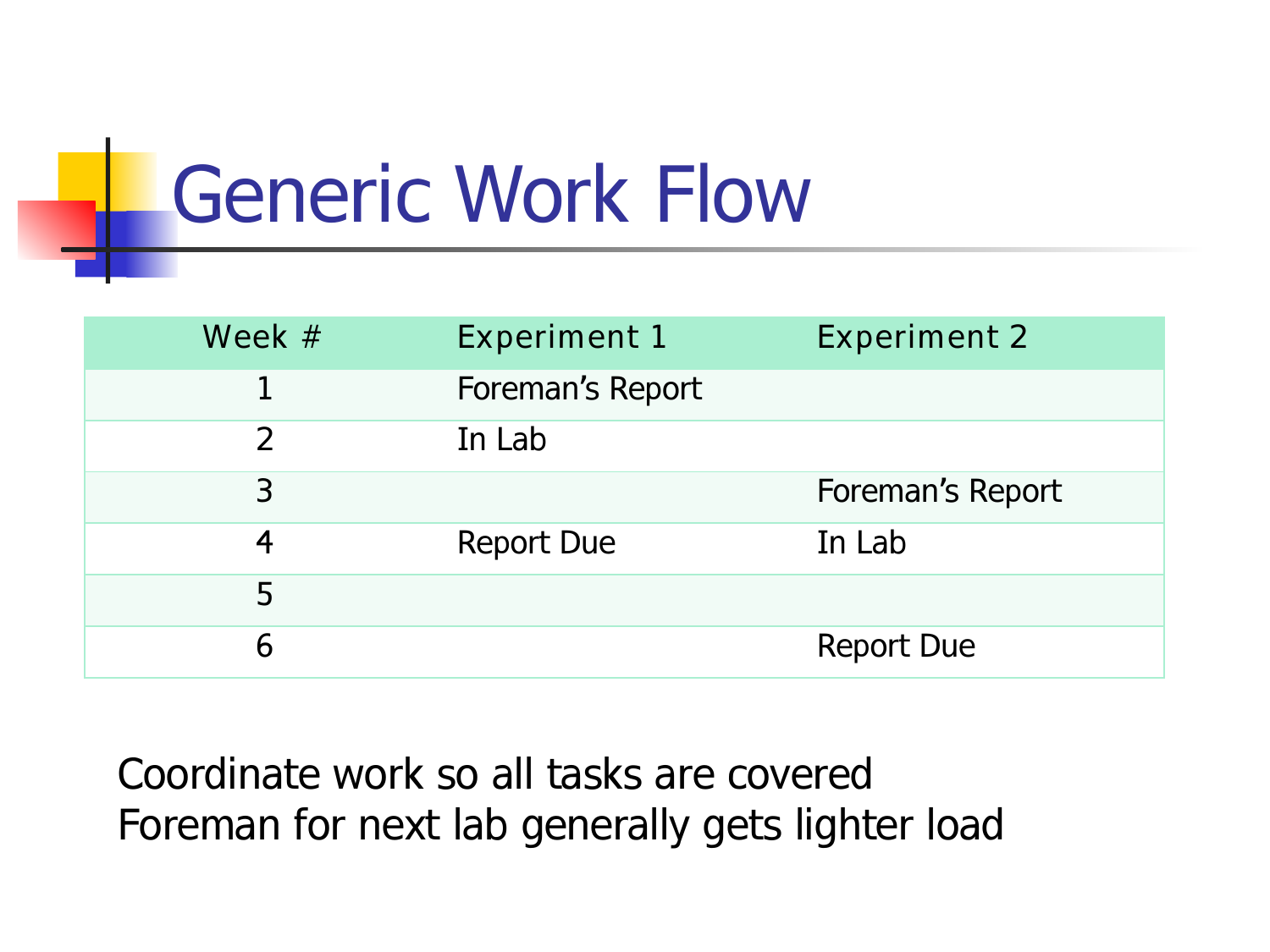

# Generic Work Flow
| Week # | Experiment 1 | Experiment 2 |
| --- | --- | --- |
| 1 | Foreman’s Report |  |
| 2 | In Lab |  |
| 3 |  | Foreman’s Report |
| 4 | Report Due | In Lab |
| 5 |  |  |
| 6 |  | Report Due |
Coordinate work so all tasks are covered
Foreman for next lab generally gets lighter load